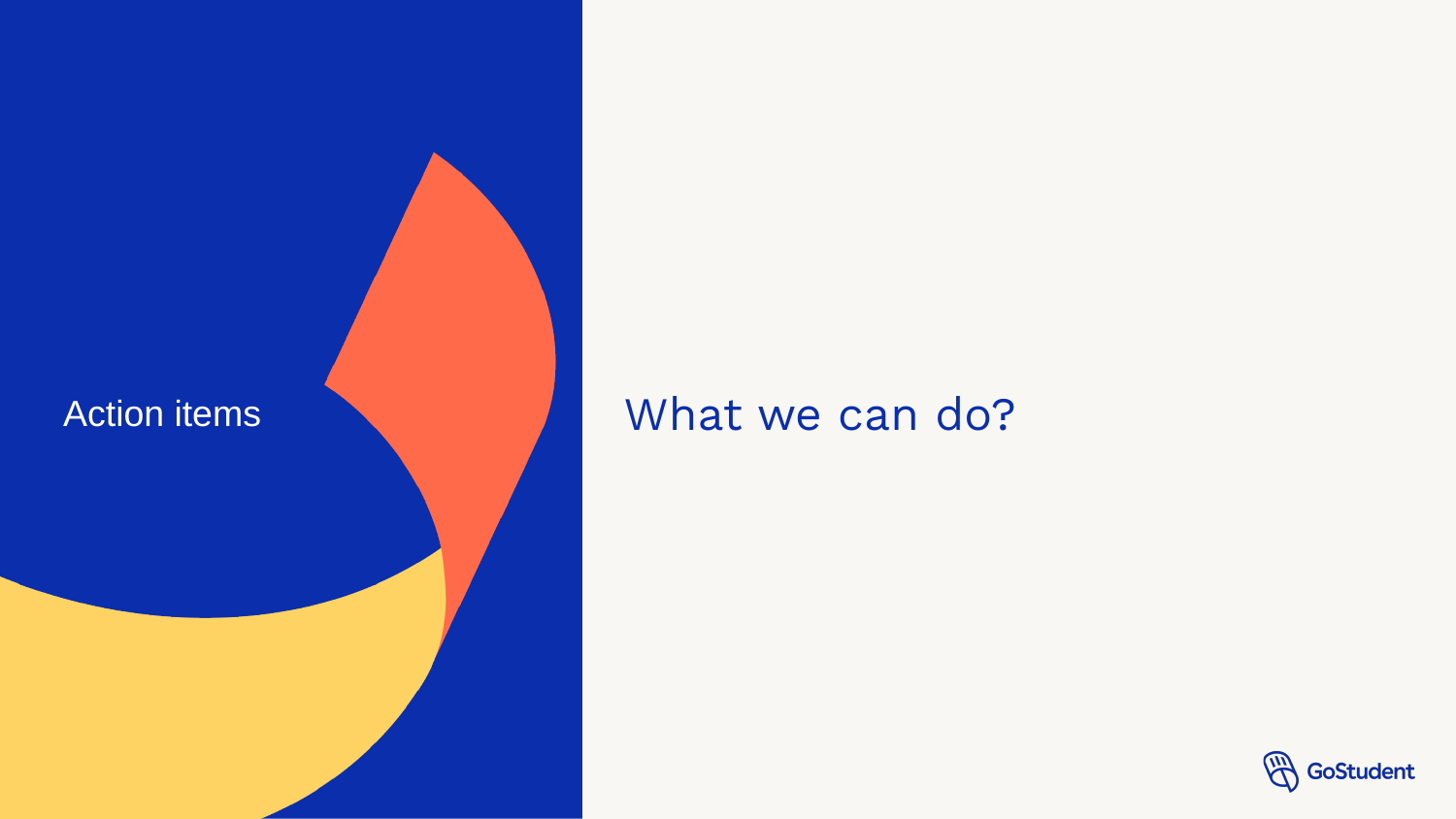

What we can do?
# Action items